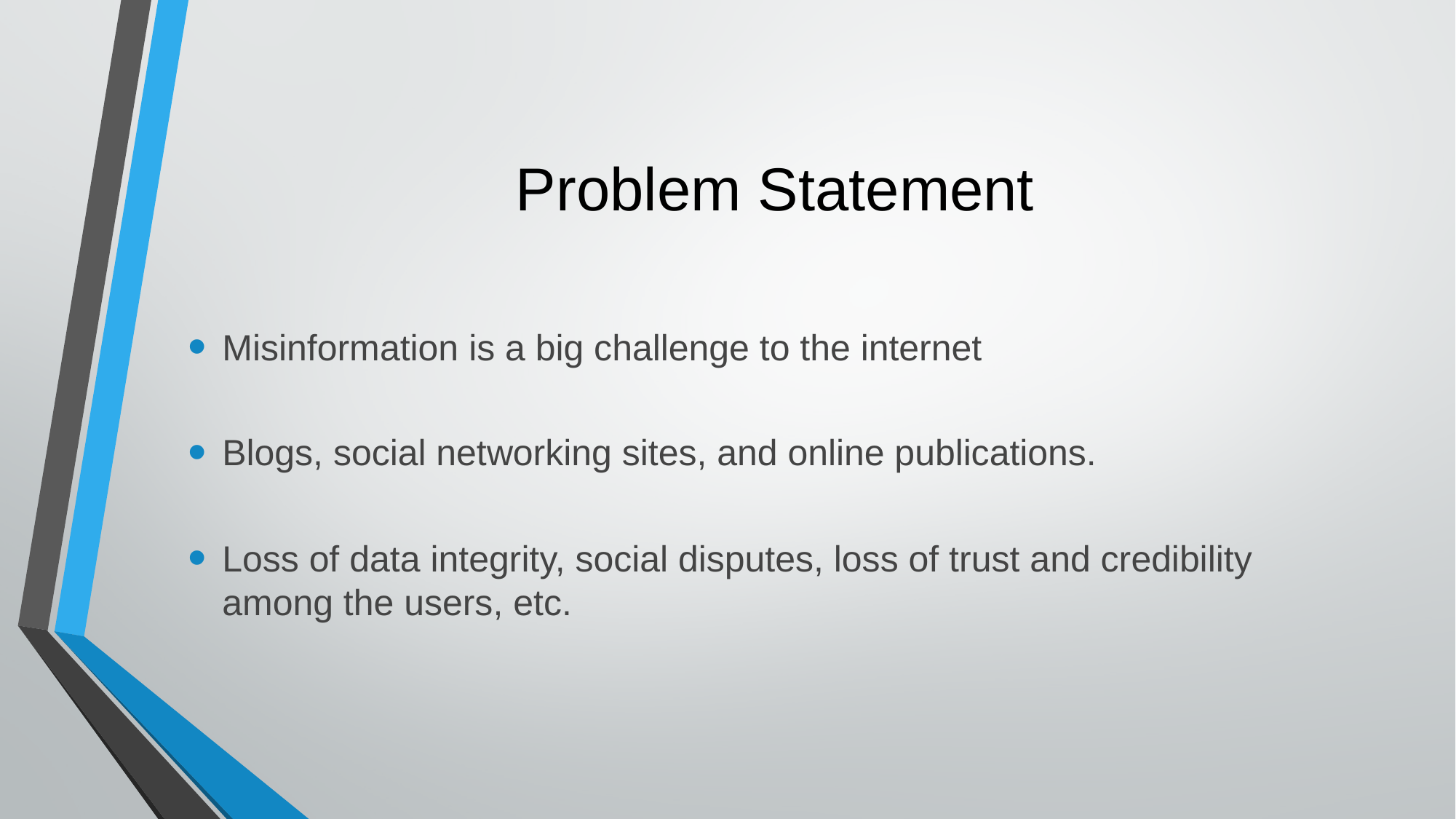

# Problem Statement
Misinformation is a big challenge to the internet

Blogs, social networking sites, and online publications.

Loss of data integrity, social disputes, loss of trust and credibility among the users, etc.